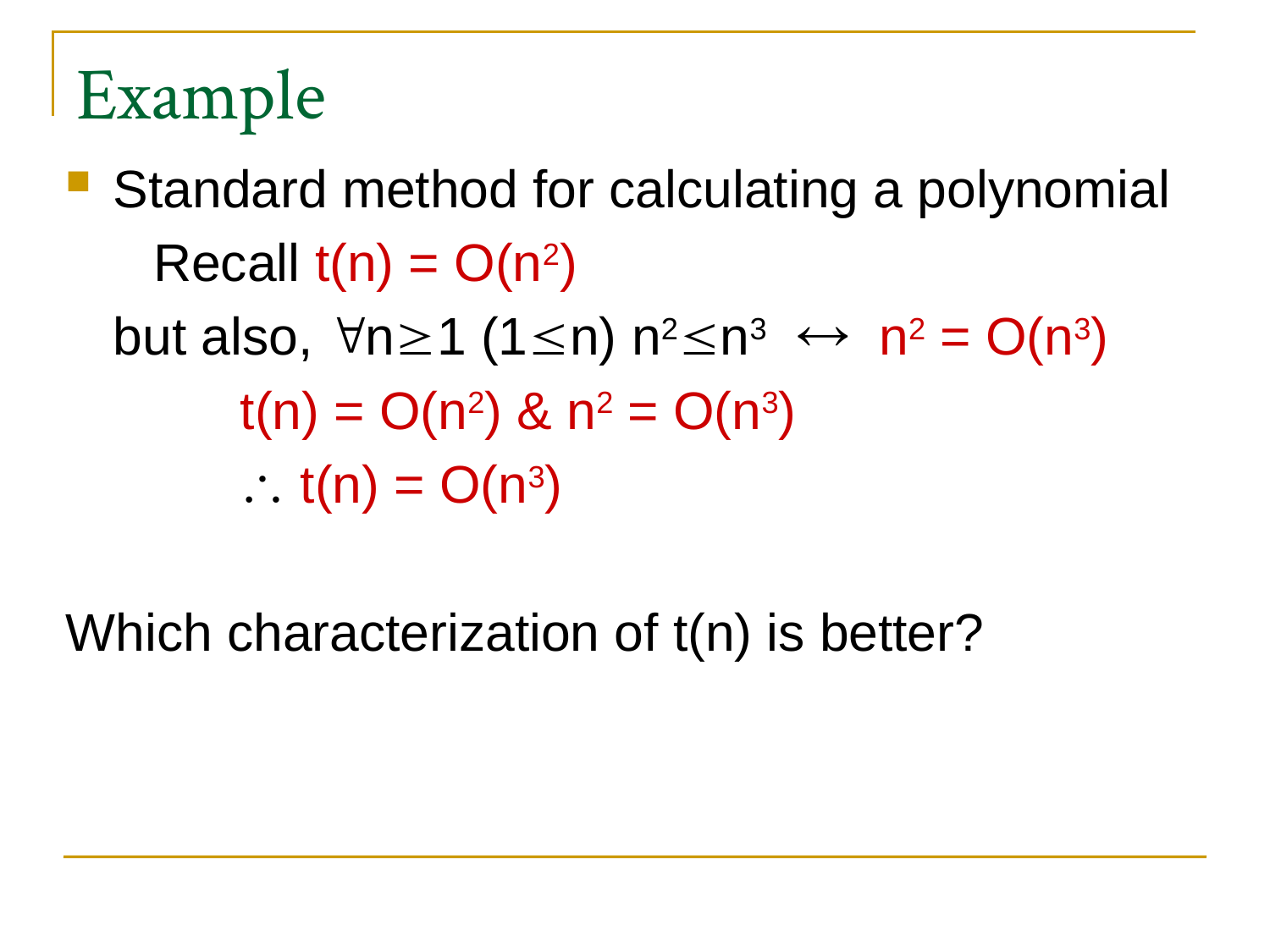

# Example
Standard method for calculating a polynomial
      Recall t(n) = O(n2)
	but also, ∀n≥1 (1≤n) n2≤n3  ↔  n2 = O(n3)
	  	t(n) = O(n2) & n2 = O(n3)
     	∴ t(n) = O(n3)

Which characterization of t(n) is better?